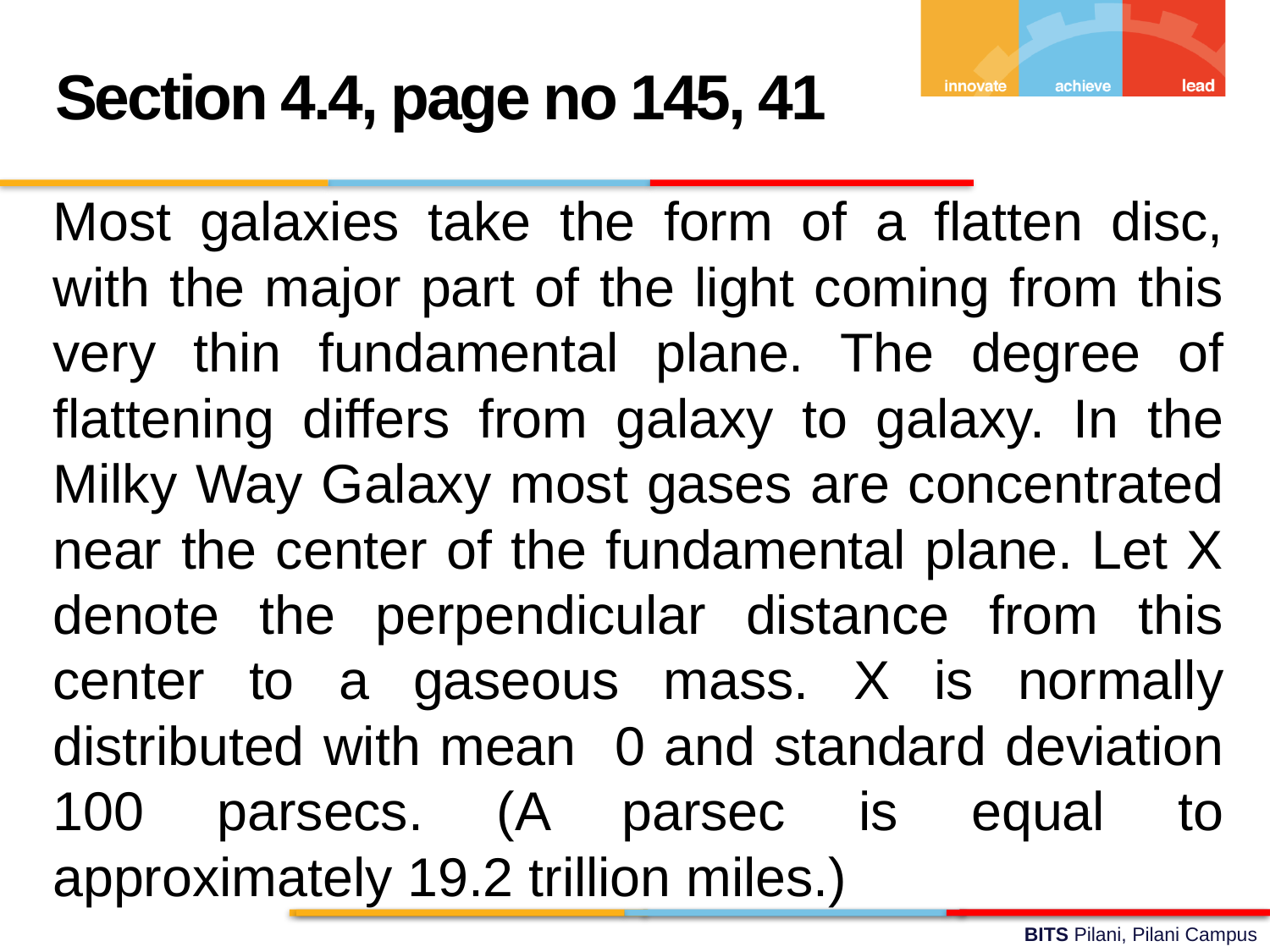

Section 4.4, page no 145, 41
Most galaxies take the form of a flatten disc, with the major part of the light coming from this very thin fundamental plane. The degree of flattening differs from galaxy to galaxy. In the Milky Way Galaxy most gases are concentrated near the center of the fundamental plane. Let X denote the perpendicular distance from this center to a gaseous mass. X is normally distributed with mean  0 and standard deviation 100 parsecs. (A parsec is equal to approximately 19.2 trillion miles.)